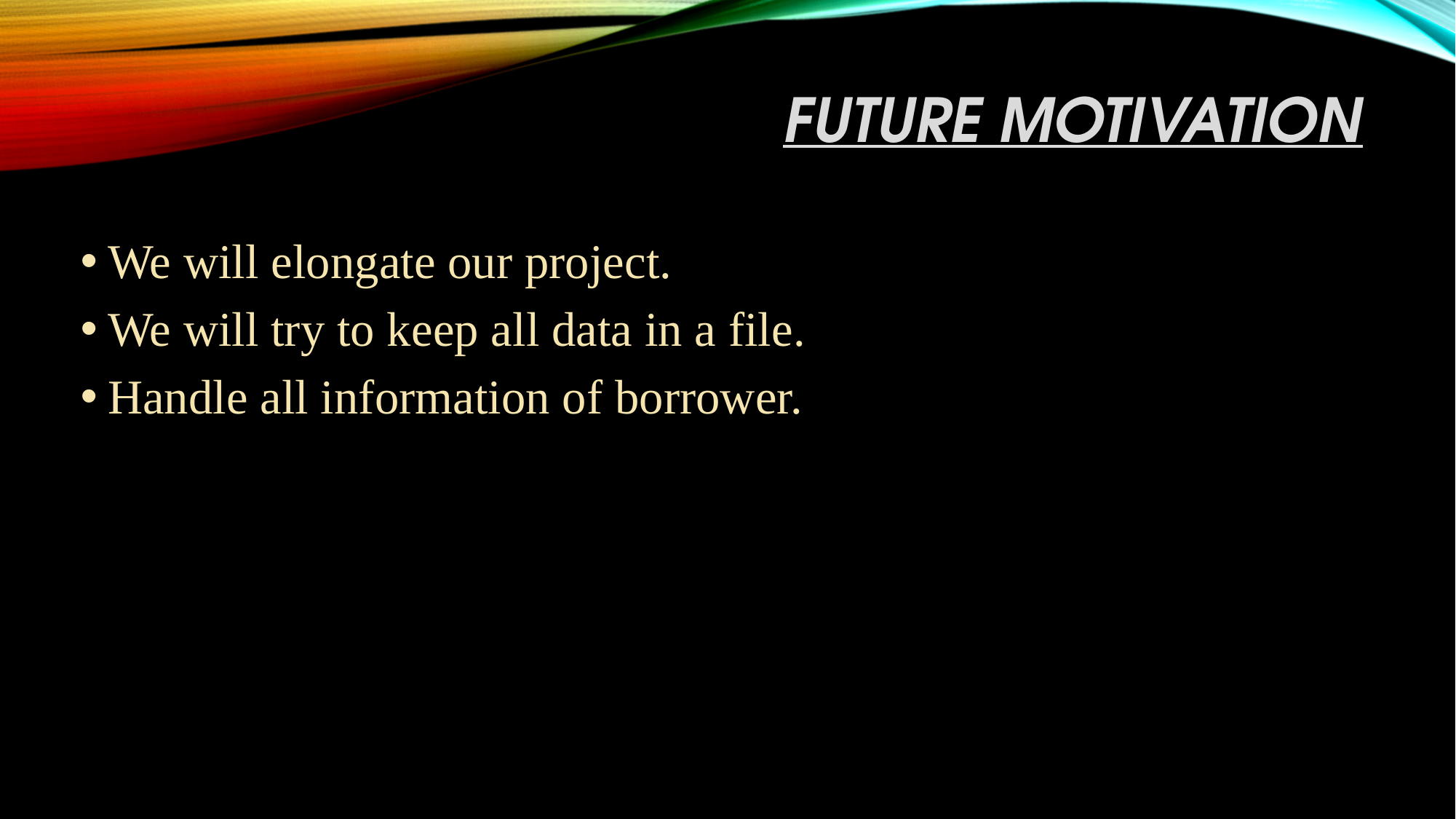

# Future motivation
We will elongate our project.
We will try to keep all data in a file.
Handle all information of borrower.